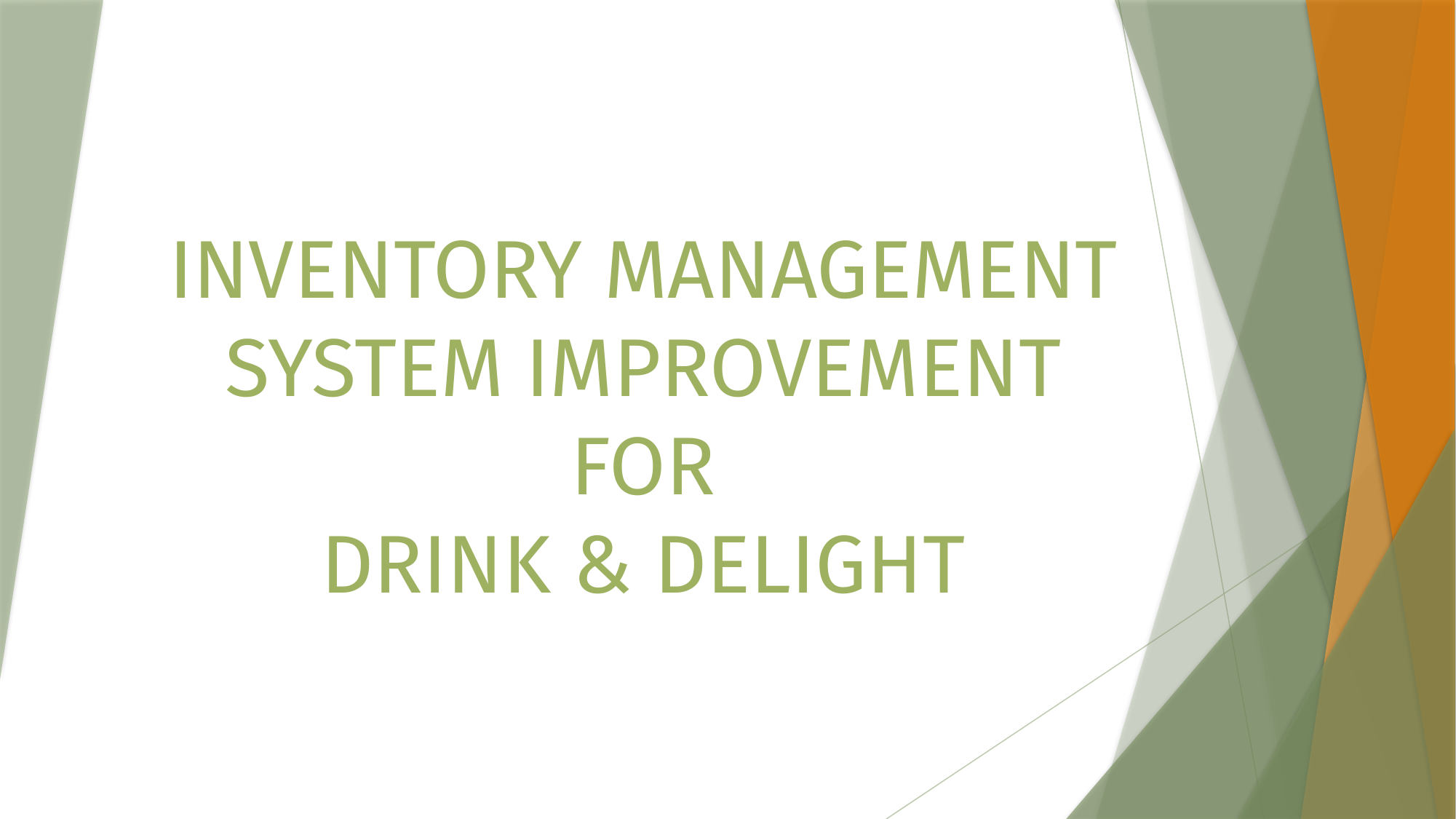

# INVENTORY MANAGEMENT SYSTEM IMPROVEMENT FOR DRINK & DELIGHT